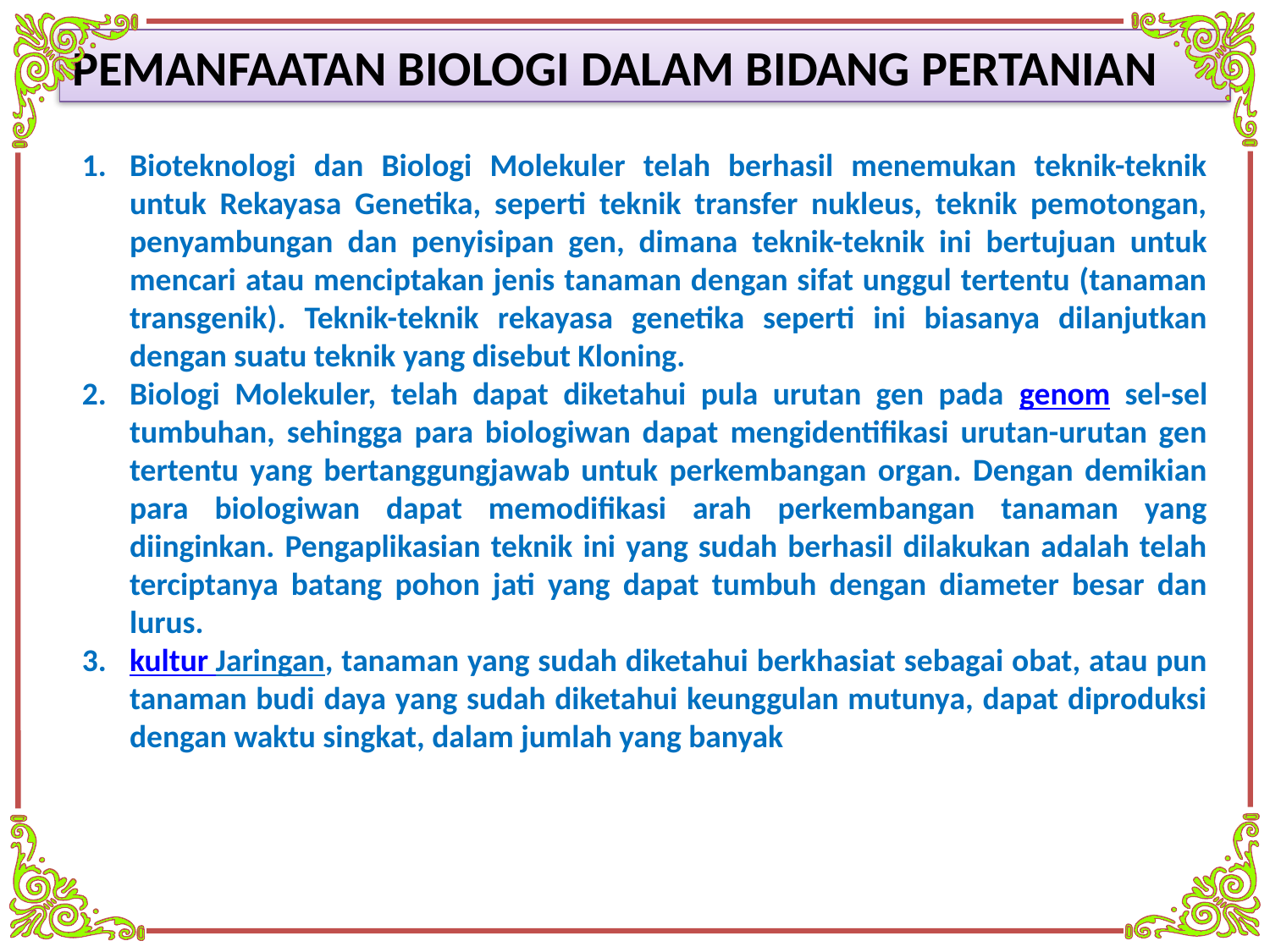

PEMANFAATAN BIOLOGI DALAM BIDANG PERTANIAN
Bioteknologi dan Biologi Molekuler telah berhasil menemukan teknik-teknik untuk Rekayasa Genetika, seperti teknik transfer nukleus, teknik pemotongan, penyambungan dan penyisipan gen, dimana teknik-teknik ini bertujuan untuk mencari atau menciptakan jenis tanaman dengan sifat unggul tertentu (tanaman transgenik). Teknik-teknik rekayasa genetika seperti ini biasanya dilanjutkan dengan suatu teknik yang disebut Kloning.
Biologi Molekuler, telah dapat diketahui pula urutan gen pada genom sel-sel tumbuhan, sehingga para biologiwan dapat mengidentifikasi urutan-urutan gen tertentu yang bertanggungjawab untuk perkembangan organ. Dengan demikian para biologiwan dapat memodifikasi arah perkembangan tanaman yang diinginkan. Pengaplikasian teknik ini yang sudah berhasil dilakukan adalah telah terciptanya batang pohon jati yang dapat tumbuh dengan diameter besar dan lurus.
kultur Jaringan, tanaman yang sudah diketahui berkhasiat sebagai obat, atau pun tanaman budi daya yang sudah diketahui keunggulan mutunya, dapat diproduksi dengan waktu singkat, dalam jumlah yang banyak